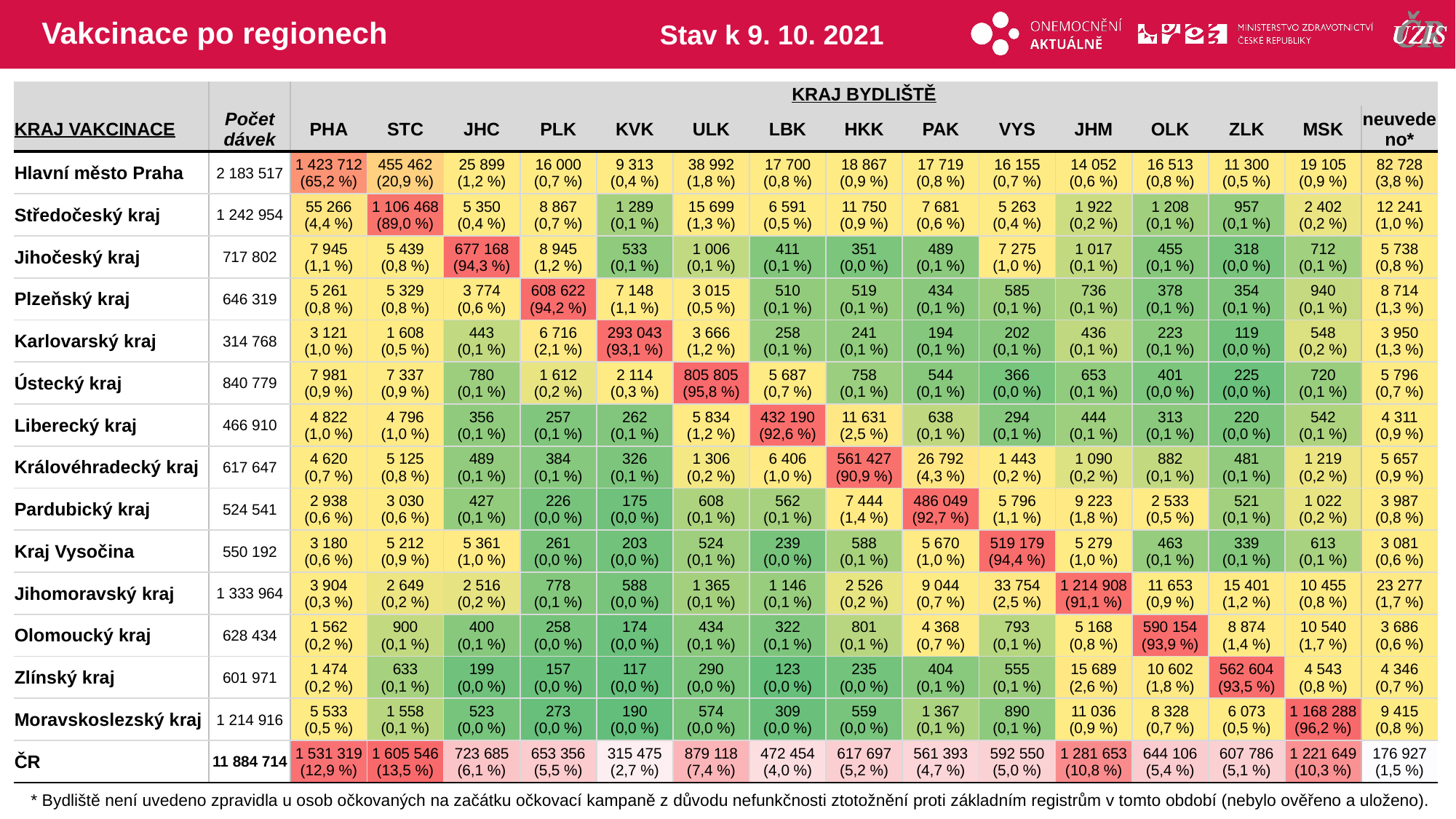

# Vakcinace po regionech
Stav k 9. 10. 2021
|  |  | KRAJ BYDLIŠTĚ |  |  |  |  |  |  |  |  |  |  |  |  |  |  |
| --- | --- | --- | --- | --- | --- | --- | --- | --- | --- | --- | --- | --- | --- | --- | --- | --- |
| KRAJ VAKCINACE | Počet dávek | PHA | STC | JHC | PLK | KVK | ULK | LBK | HKK | PAK | VYS | JHM | OLK | ZLK | MSK | neuvedeno\* |
| Hlavní město Praha | 2 183 517 | 1 423 712 (65,2 %) | 455 462 (20,9 %) | 25 899 (1,2 %) | 16 000 (0,7 %) | 9 313 (0,4 %) | 38 992 (1,8 %) | 17 700 (0,8 %) | 18 867 (0,9 %) | 17 719 (0,8 %) | 16 155 (0,7 %) | 14 052 (0,6 %) | 16 513 (0,8 %) | 11 300 (0,5 %) | 19 105 (0,9 %) | 82 728 (3,8 %) |
| Středočeský kraj | 1 242 954 | 55 266 (4,4 %) | 1 106 468 (89,0 %) | 5 350 (0,4 %) | 8 867 (0,7 %) | 1 289 (0,1 %) | 15 699 (1,3 %) | 6 591 (0,5 %) | 11 750 (0,9 %) | 7 681 (0,6 %) | 5 263 (0,4 %) | 1 922 (0,2 %) | 1 208 (0,1 %) | 957 (0,1 %) | 2 402 (0,2 %) | 12 241 (1,0 %) |
| Jihočeský kraj | 717 802 | 7 945 (1,1 %) | 5 439 (0,8 %) | 677 168 (94,3 %) | 8 945 (1,2 %) | 533 (0,1 %) | 1 006 (0,1 %) | 411 (0,1 %) | 351 (0,0 %) | 489 (0,1 %) | 7 275 (1,0 %) | 1 017 (0,1 %) | 455 (0,1 %) | 318 (0,0 %) | 712 (0,1 %) | 5 738 (0,8 %) |
| Plzeňský kraj | 646 319 | 5 261 (0,8 %) | 5 329 (0,8 %) | 3 774 (0,6 %) | 608 622 (94,2 %) | 7 148 (1,1 %) | 3 015 (0,5 %) | 510 (0,1 %) | 519 (0,1 %) | 434 (0,1 %) | 585 (0,1 %) | 736 (0,1 %) | 378 (0,1 %) | 354 (0,1 %) | 940 (0,1 %) | 8 714 (1,3 %) |
| Karlovarský kraj | 314 768 | 3 121 (1,0 %) | 1 608 (0,5 %) | 443 (0,1 %) | 6 716 (2,1 %) | 293 043 (93,1 %) | 3 666 (1,2 %) | 258 (0,1 %) | 241 (0,1 %) | 194 (0,1 %) | 202 (0,1 %) | 436 (0,1 %) | 223 (0,1 %) | 119 (0,0 %) | 548 (0,2 %) | 3 950 (1,3 %) |
| Ústecký kraj | 840 779 | 7 981 (0,9 %) | 7 337 (0,9 %) | 780 (0,1 %) | 1 612 (0,2 %) | 2 114 (0,3 %) | 805 805 (95,8 %) | 5 687 (0,7 %) | 758 (0,1 %) | 544 (0,1 %) | 366 (0,0 %) | 653 (0,1 %) | 401 (0,0 %) | 225 (0,0 %) | 720 (0,1 %) | 5 796 (0,7 %) |
| Liberecký kraj | 466 910 | 4 822 (1,0 %) | 4 796 (1,0 %) | 356 (0,1 %) | 257 (0,1 %) | 262 (0,1 %) | 5 834 (1,2 %) | 432 190 (92,6 %) | 11 631 (2,5 %) | 638 (0,1 %) | 294 (0,1 %) | 444 (0,1 %) | 313 (0,1 %) | 220 (0,0 %) | 542 (0,1 %) | 4 311 (0,9 %) |
| Královéhradecký kraj | 617 647 | 4 620 (0,7 %) | 5 125 (0,8 %) | 489 (0,1 %) | 384 (0,1 %) | 326 (0,1 %) | 1 306 (0,2 %) | 6 406 (1,0 %) | 561 427 (90,9 %) | 26 792 (4,3 %) | 1 443 (0,2 %) | 1 090 (0,2 %) | 882 (0,1 %) | 481 (0,1 %) | 1 219 (0,2 %) | 5 657 (0,9 %) |
| Pardubický kraj | 524 541 | 2 938 (0,6 %) | 3 030 (0,6 %) | 427 (0,1 %) | 226 (0,0 %) | 175 (0,0 %) | 608 (0,1 %) | 562 (0,1 %) | 7 444 (1,4 %) | 486 049 (92,7 %) | 5 796 (1,1 %) | 9 223 (1,8 %) | 2 533 (0,5 %) | 521 (0,1 %) | 1 022 (0,2 %) | 3 987 (0,8 %) |
| Kraj Vysočina | 550 192 | 3 180 (0,6 %) | 5 212 (0,9 %) | 5 361 (1,0 %) | 261 (0,0 %) | 203 (0,0 %) | 524 (0,1 %) | 239 (0,0 %) | 588 (0,1 %) | 5 670 (1,0 %) | 519 179 (94,4 %) | 5 279 (1,0 %) | 463 (0,1 %) | 339 (0,1 %) | 613 (0,1 %) | 3 081 (0,6 %) |
| Jihomoravský kraj | 1 333 964 | 3 904 (0,3 %) | 2 649 (0,2 %) | 2 516 (0,2 %) | 778 (0,1 %) | 588 (0,0 %) | 1 365 (0,1 %) | 1 146 (0,1 %) | 2 526 (0,2 %) | 9 044 (0,7 %) | 33 754 (2,5 %) | 1 214 908 (91,1 %) | 11 653 (0,9 %) | 15 401 (1,2 %) | 10 455 (0,8 %) | 23 277 (1,7 %) |
| Olomoucký kraj | 628 434 | 1 562 (0,2 %) | 900 (0,1 %) | 400 (0,1 %) | 258 (0,0 %) | 174 (0,0 %) | 434 (0,1 %) | 322 (0,1 %) | 801 (0,1 %) | 4 368 (0,7 %) | 793 (0,1 %) | 5 168 (0,8 %) | 590 154 (93,9 %) | 8 874 (1,4 %) | 10 540 (1,7 %) | 3 686 (0,6 %) |
| Zlínský kraj | 601 971 | 1 474 (0,2 %) | 633 (0,1 %) | 199 (0,0 %) | 157 (0,0 %) | 117 (0,0 %) | 290 (0,0 %) | 123 (0,0 %) | 235 (0,0 %) | 404 (0,1 %) | 555 (0,1 %) | 15 689 (2,6 %) | 10 602 (1,8 %) | 562 604 (93,5 %) | 4 543 (0,8 %) | 4 346 (0,7 %) |
| Moravskoslezský kraj | 1 214 916 | 5 533 (0,5 %) | 1 558 (0,1 %) | 523 (0,0 %) | 273 (0,0 %) | 190 (0,0 %) | 574 (0,0 %) | 309 (0,0 %) | 559 (0,0 %) | 1 367 (0,1 %) | 890 (0,1 %) | 11 036 (0,9 %) | 8 328 (0,7 %) | 6 073 (0,5 %) | 1 168 288 (96,2 %) | 9 415 (0,8 %) |
| ČR | 11 884 714 | 1 531 319 (12,9 %) | 1 605 546 (13,5 %) | 723 685 (6,1 %) | 653 356 (5,5 %) | 315 475 (2,7 %) | 879 118 (7,4 %) | 472 454 (4,0 %) | 617 697 (5,2 %) | 561 393 (4,7 %) | 592 550 (5,0 %) | 1 281 653 (10,8 %) | 644 106 (5,4 %) | 607 786 (5,1 %) | 1 221 649 (10,3 %) | 176 927 (1,5 %) |
|  |  |  |  |  |  |  |  |  |  |  |  |  |  |  |
| --- | --- | --- | --- | --- | --- | --- | --- | --- | --- | --- | --- | --- | --- | --- |
|  |  |  |  |  |  |  |  |  |  |  |  |  |  |  |
|  |  |  |  |  |  |  |  |  |  |  |  |  |  |  |
|  |  |  |  |  |  |  |  |  |  |  |  |  |  |  |
|  |  |  |  |  |  |  |  |  |  |  |  |  |  |  |
|  |  |  |  |  |  |  |  |  |  |  |  |  |  |  |
|  |  |  |  |  |  |  |  |  |  |  |  |  |  |  |
|  |  |  |  |  |  |  |  |  |  |  |  |  |  |  |
|  |  |  |  |  |  |  |  |  |  |  |  |  |  |  |
|  |  |  |  |  |  |  |  |  |  |  |  |  |  |  |
|  |  |  |  |  |  |  |  |  |  |  |  |  |  |  |
|  |  |  |  |  |  |  |  |  |  |  |  |  |  |  |
|  |  |  |  |  |  |  |  |  |  |  |  |  |  |  |
|  |  |  |  |  |  |  |  |  |  |  |  |  |  |  |
|  |  |  |  |  |  |  |  |  |  |  |  |  |  |  |
* Bydliště není uvedeno zpravidla u osob očkovaných na začátku očkovací kampaně z důvodu nefunkčnosti ztotožnění proti základním registrům v tomto období (nebylo ověřeno a uloženo).